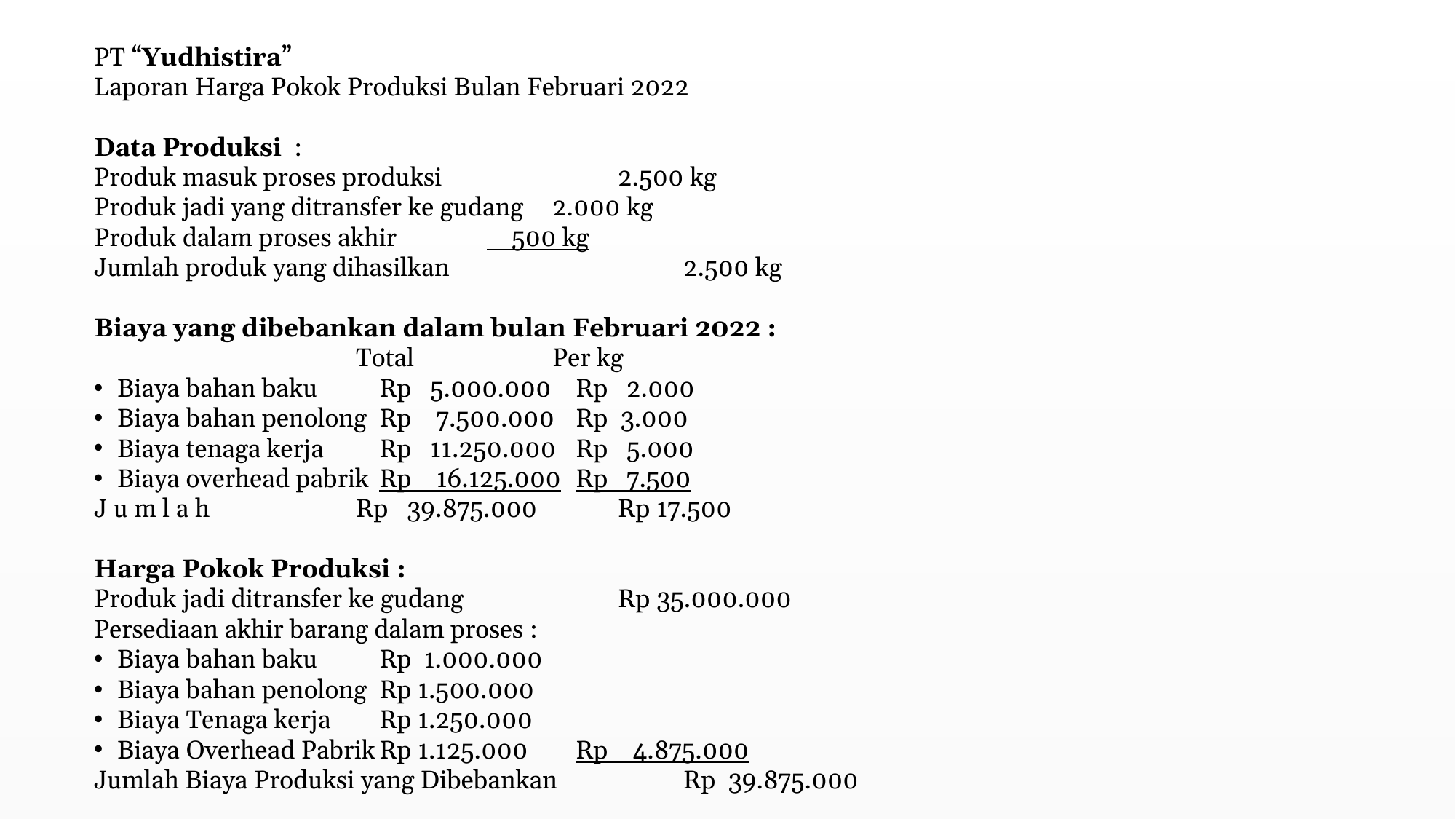

PT “Yudhistira”
Laporan Harga Pokok Produksi Bulan Februari 2022

Data Produksi  :
Produk masuk proses produksi   			2.500 kg
Produk jadi yang ditransfer ke gudang	2.000 kg
Produk dalam proses akhir		    500 kg
Jumlah produk yang dihasilkan				2.500 kg

Biaya yang dibebankan dalam bulan Februari 2022 :
				Total			Per kg
Biaya bahan baku 		Rp   5.000.000		Rp   2.000
Biaya bahan penolong 	Rp    7.500.000		Rp  3.000
Biaya tenaga kerja 		Rp   11.250.000		Rp   5.000
Biaya overhead pabrik 	Rp    16.125.000		Rp   7.500
J u m l a h			Rp   39.875.000		Rp 17.500

Harga Pokok Produksi :
Produk jadi ditransfer ke gudang			Rp 35.000.000
Persediaan akhir barang dalam proses :
Biaya bahan baku		Rp  1.000.000
Biaya bahan penolong		Rp 1.500.000
Biaya Tenaga kerja		Rp 1.250.000
Biaya Overhead Pabrik	Rp 1.125.000		Rp    4.875.000
Jumlah Biaya Produksi yang Dibebankan		Rp  39.875.000